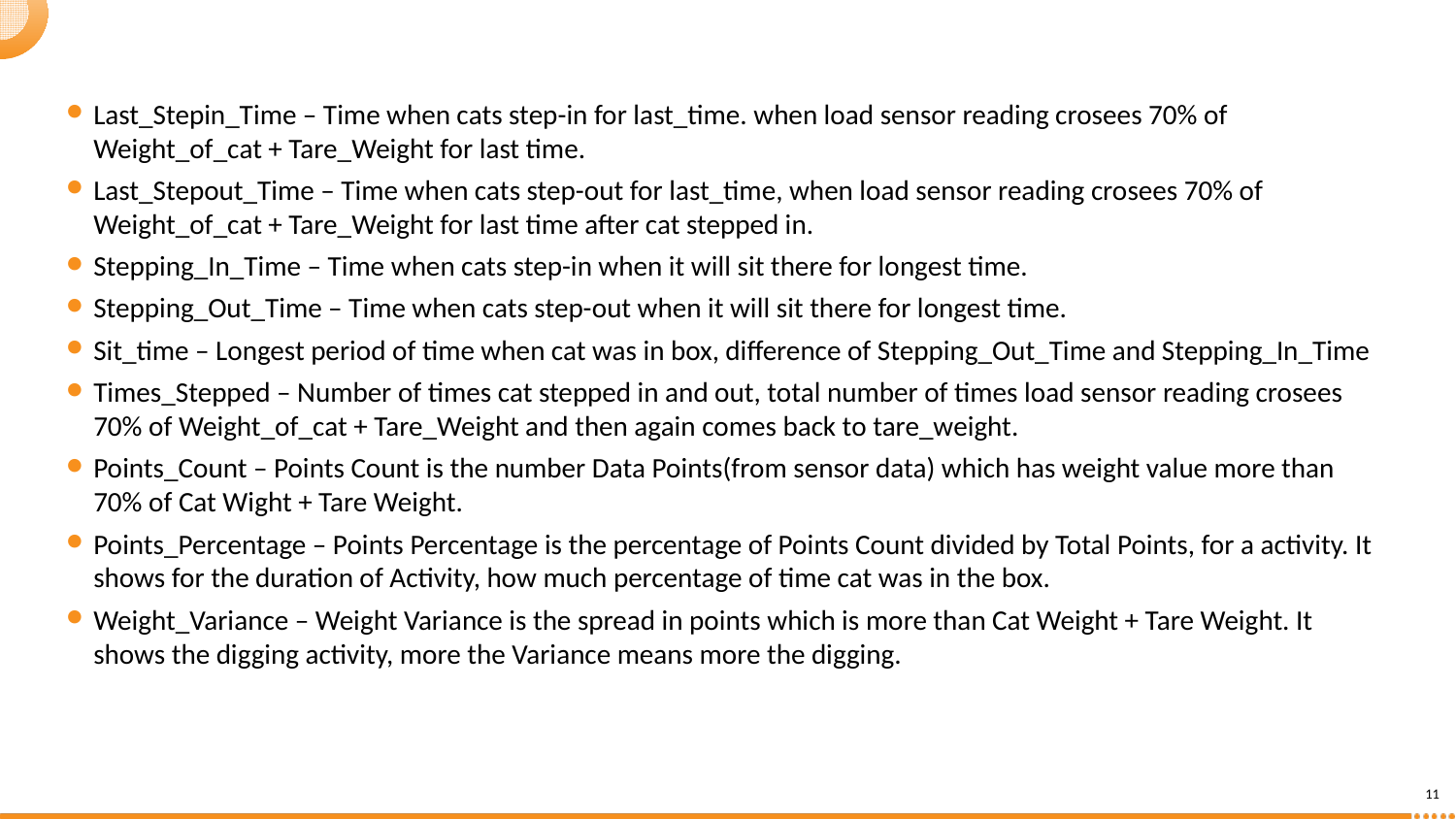

Last_Stepin_Time – Time when cats step-in for last_time. when load sensor reading crosees 70% of Weight_of_cat + Tare_Weight for last time.
Last_Stepout_Time – Time when cats step-out for last_time, when load sensor reading crosees 70% of Weight_of_cat + Tare_Weight for last time after cat stepped in.
Stepping_In_Time – Time when cats step-in when it will sit there for longest time.
Stepping_Out_Time – Time when cats step-out when it will sit there for longest time.
Sit_time – Longest period of time when cat was in box, difference of Stepping_Out_Time and Stepping_In_Time
Times_Stepped – Number of times cat stepped in and out, total number of times load sensor reading crosees 70% of Weight_of_cat + Tare_Weight and then again comes back to tare_weight.
Points_Count – Points Count is the number Data Points(from sensor data) which has weight value more than 70% of Cat Wight + Tare Weight.
Points_Percentage – Points Percentage is the percentage of Points Count divided by Total Points, for a activity. It shows for the duration of Activity, how much percentage of time cat was in the box.
Weight_Variance – Weight Variance is the spread in points which is more than Cat Weight + Tare Weight. It shows the digging activity, more the Variance means more the digging.